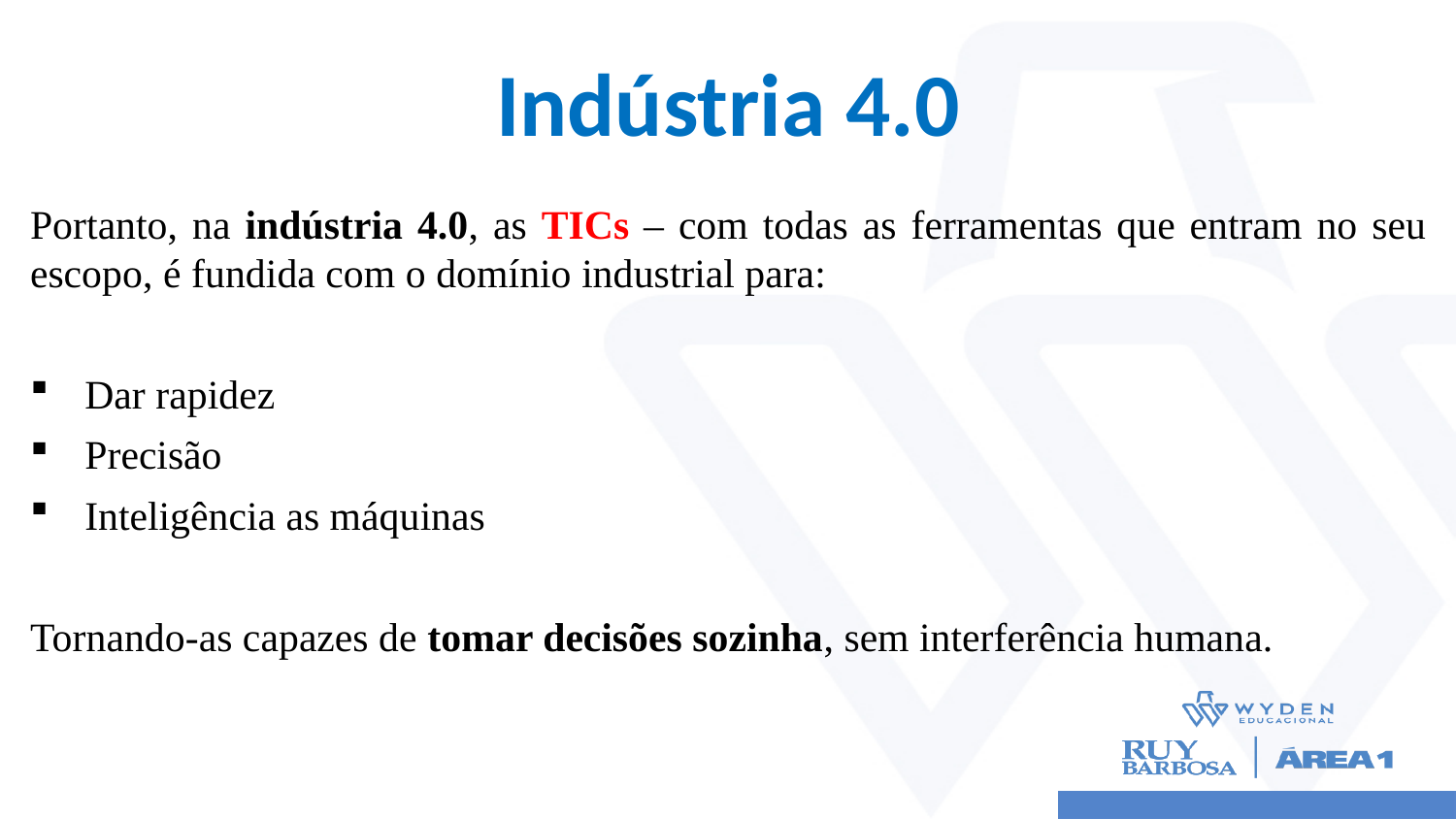

# Indústria 4.0
Portanto, na indústria 4.0, as TICs – com todas as ferramentas que entram no seu escopo, é fundida com o domínio industrial para:

Dar rapidez
Precisão
Inteligência as máquinas

Tornando-as capazes de tomar decisões sozinha, sem interferência humana.